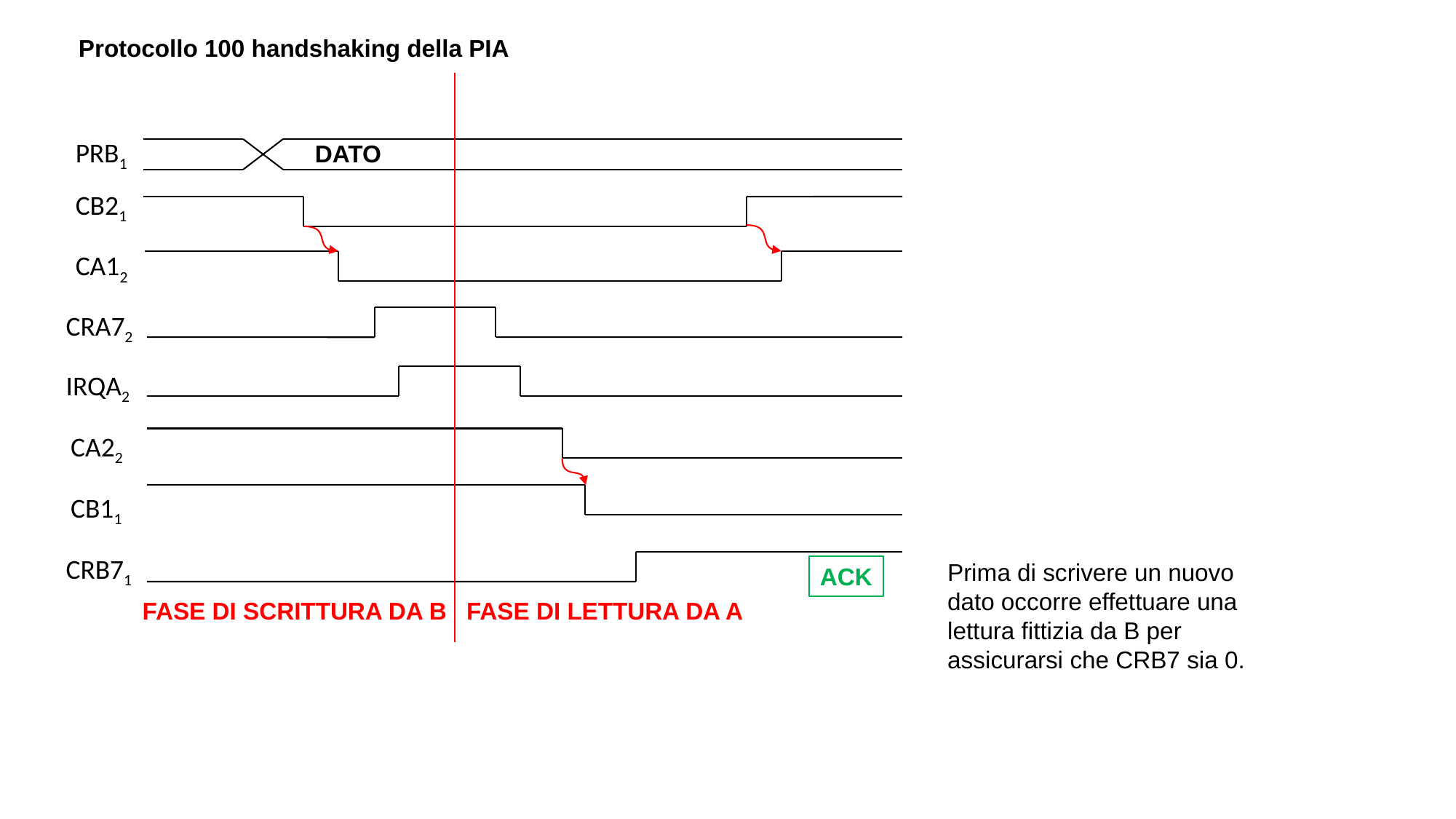

Protocollo 100 handshaking della PIA
PRB1
DATO
CB21
CA12
CRA72
IRQA2
CA22
CB11
CRB71
Prima di scrivere un nuovo dato occorre effettuare una lettura fittizia da B per assicurarsi che CRB7 sia 0.
ACK
FASE DI SCRITTURA DA B
FASE DI LETTURA DA A